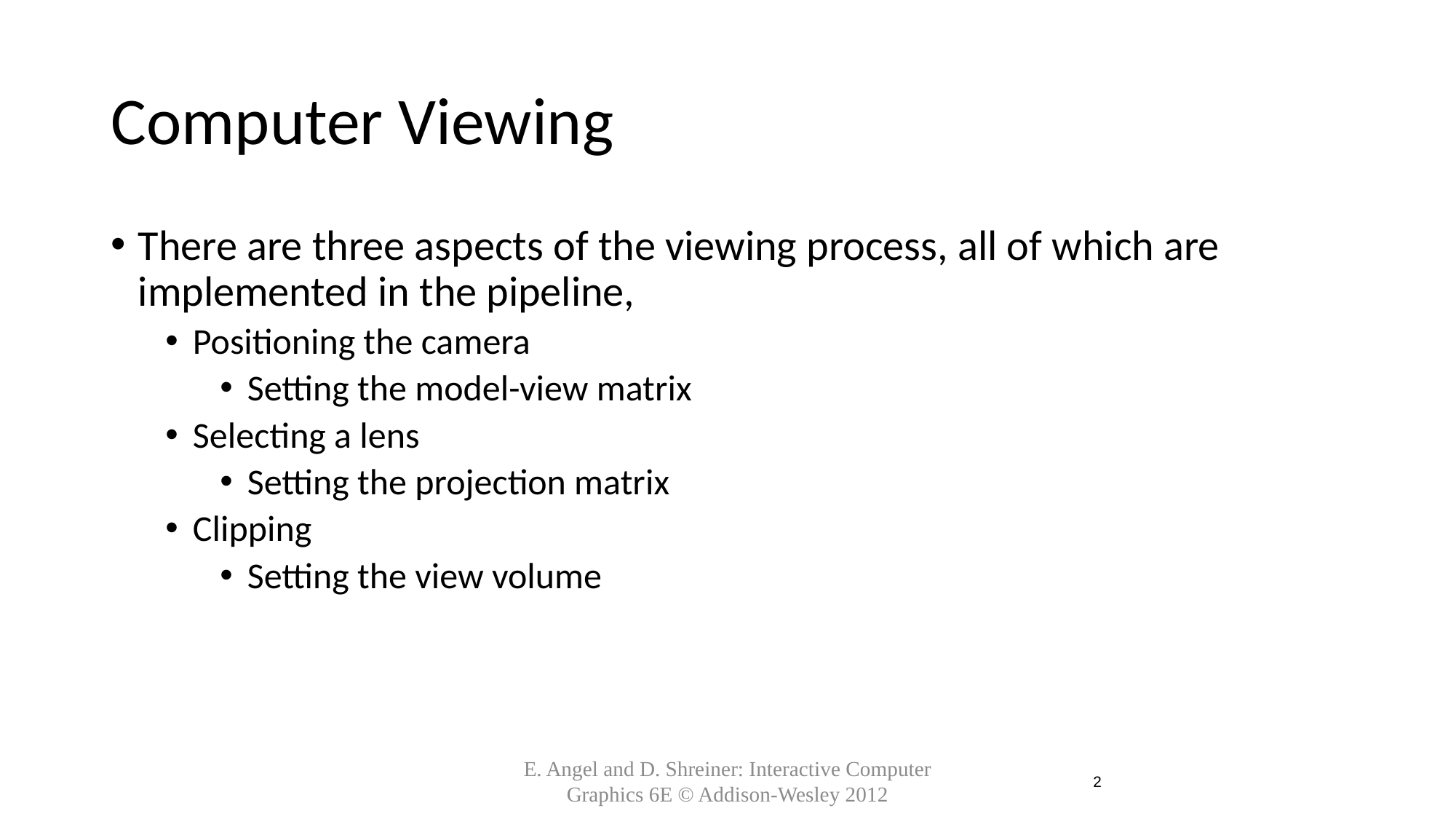

# Computer Viewing
There are three aspects of the viewing process, all of which are implemented in the pipeline,
Positioning the camera
Setting the model-view matrix
Selecting a lens
Setting the projection matrix
Clipping
Setting the view volume
2
E. Angel and D. Shreiner: Interactive Computer Graphics 6E © Addison-Wesley 2012